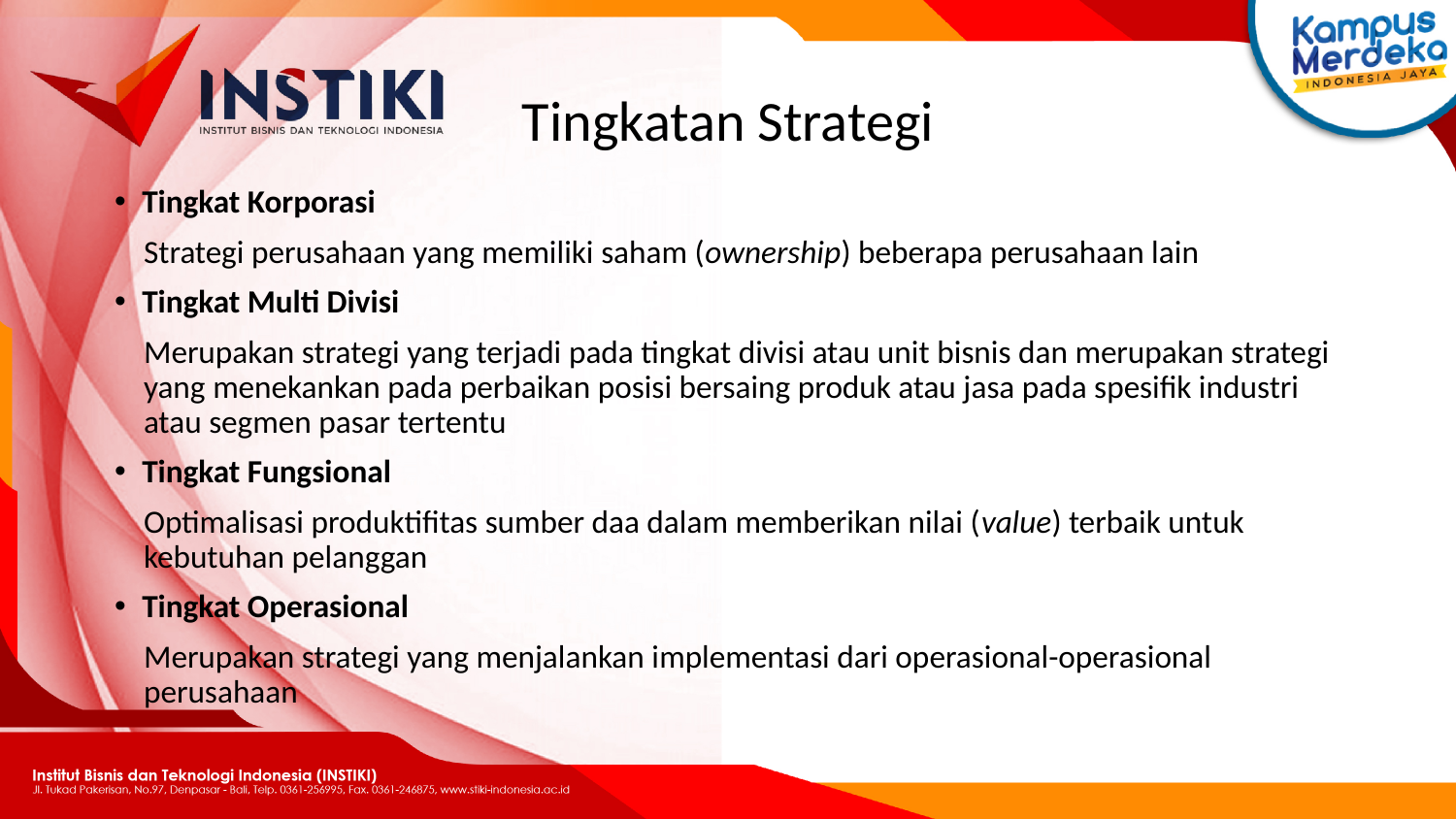

# Tingkatan Strategi
Tingkat Korporasi
Strategi perusahaan yang memiliki saham (ownership) beberapa perusahaan lain
Tingkat Multi Divisi
Merupakan strategi yang terjadi pada tingkat divisi atau unit bisnis dan merupakan strategi yang menekankan pada perbaikan posisi bersaing produk atau jasa pada spesifik industri atau segmen pasar tertentu
Tingkat Fungsional
Optimalisasi produktifitas sumber daa dalam memberikan nilai (value) terbaik untuk kebutuhan pelanggan
Tingkat Operasional
Merupakan strategi yang menjalankan implementasi dari operasional-operasional perusahaan